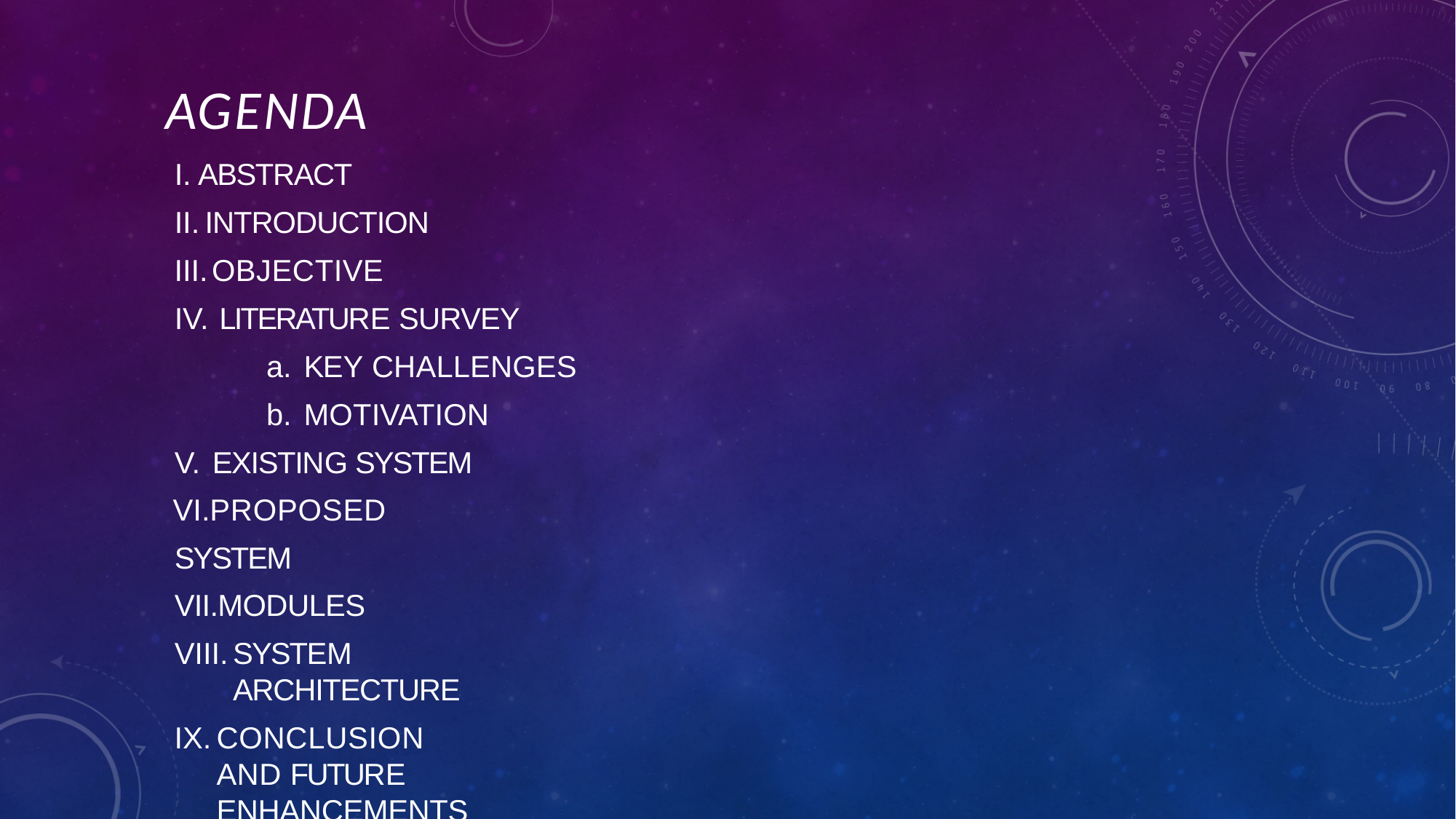

# AGENDA
ABSTRACT
INTRODUCTION
OBJECTIVE
LITERATURE SURVEY
KEY CHALLENGES
MOTIVATION
EXISTING SYSTEM
PROPOSED SYSTEM  VII.MODULES
SYSTEM ARCHITECTURE
CONCLUSION AND FUTURE ENHANCEMENTS
REFERENCES